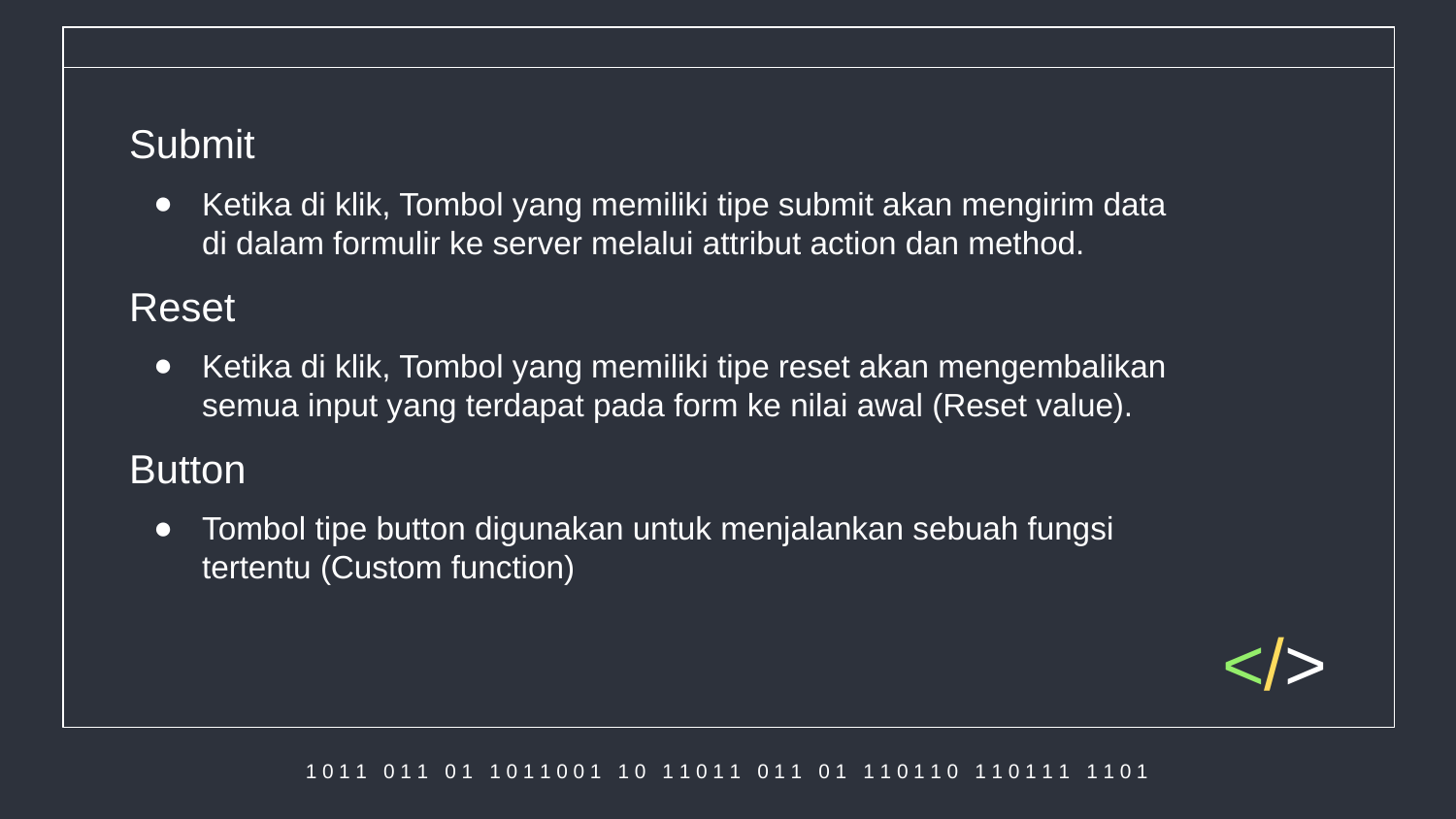

Submit
Ketika di klik, Tombol yang memiliki tipe submit akan mengirim data di dalam formulir ke server melalui attribut action dan method.
Reset
Ketika di klik, Tombol yang memiliki tipe reset akan mengembalikan semua input yang terdapat pada form ke nilai awal (Reset value).
Button
Tombol tipe button digunakan untuk menjalankan sebuah fungsi tertentu (Custom function)
</>